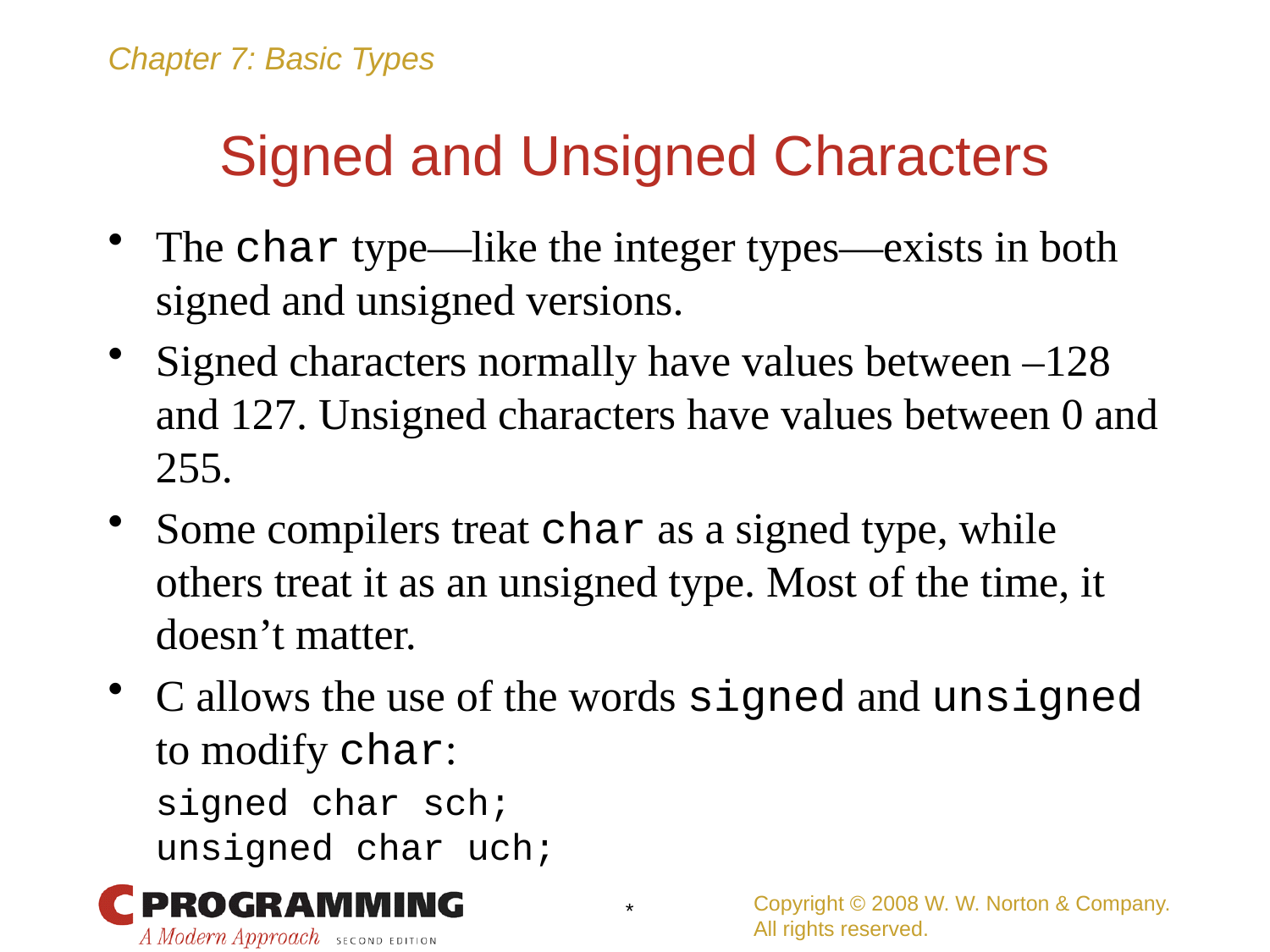

# Signed and Unsigned Characters
The char type—like the integer types—exists in both signed and unsigned versions.
Signed characters normally have values between –128 and 127. Unsigned characters have values between 0 and 255.
Some compilers treat char as a signed type, while others treat it as an unsigned type. Most of the time, it doesn’t matter.
C allows the use of the words signed and unsigned to modify char:
	signed char sch;
	unsigned char uch;

Copyright © 2008 W. W. Norton & Company.
All rights reserved.
*